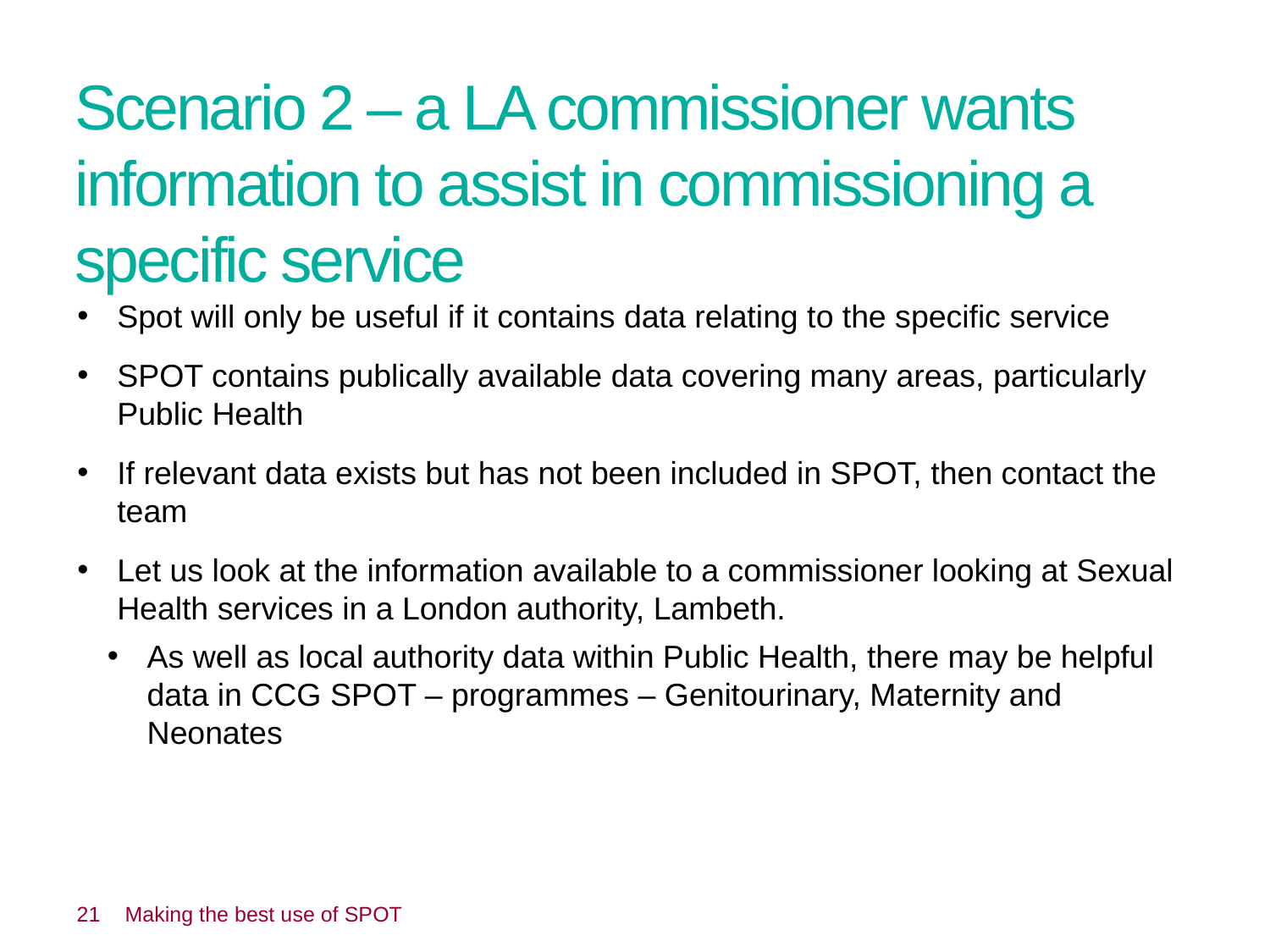

# Scenario 2 – a LA commissioner wants information to assist in commissioning a specific service
Spot will only be useful if it contains data relating to the specific service
SPOT contains publically available data covering many areas, particularly Public Health
If relevant data exists but has not been included in SPOT, then contact the team
Let us look at the information available to a commissioner looking at Sexual Health services in a London authority, Lambeth.
As well as local authority data within Public Health, there may be helpful data in CCG SPOT – programmes – Genitourinary, Maternity and Neonates
  21
Making the best use of SPOT